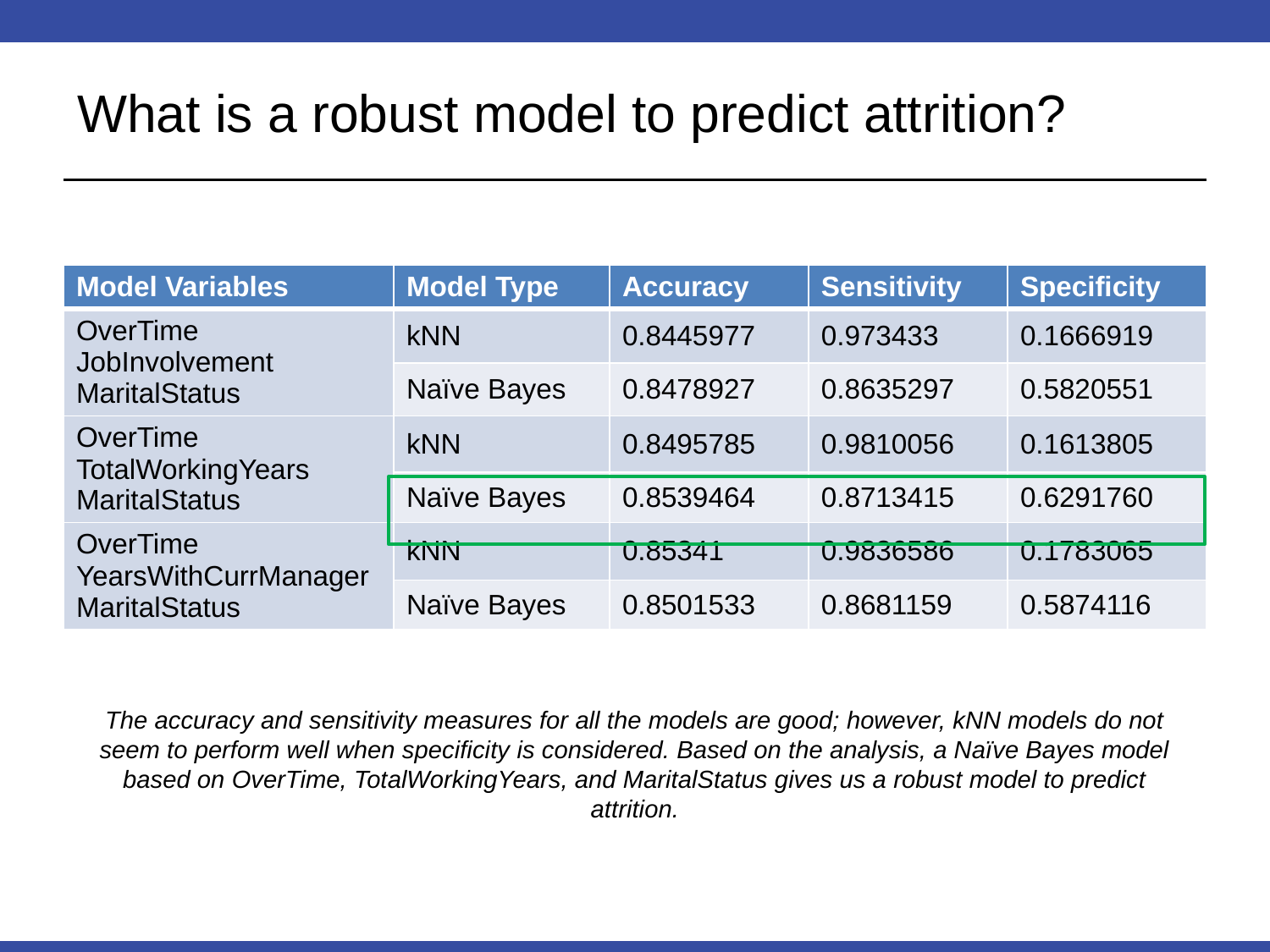

# What is a robust model to predict attrition?
| Model Variables | Model Type | Accuracy | Sensitivity | Specificity |
| --- | --- | --- | --- | --- |
| OverTime JobInvolvement MaritalStatus | kNN | 0.8445977 | 0.973433 | 0.1666919 |
|  | Naïve Bayes | 0.8478927 | 0.8635297 | 0.5820551 |
| OverTime TotalWorkingYears MaritalStatus | kNN | 0.8495785 | 0.9810056 | 0.1613805 |
|  | Naïve Bayes | 0.8539464 | 0.8713415 | 0.6291760 |
| OverTime YearsWithCurrManager MaritalStatus | kNN | 0.85341 | 0.9836586 | 0.1783065 |
|  | Naïve Bayes | 0.8501533 | 0.8681159 | 0.5874116 |

The accuracy and sensitivity measures for all the models are good; however, kNN models do not seem to perform well when specificity is considered. Based on the analysis, a Naïve Bayes model based on OverTime, TotalWorkingYears, and MaritalStatus gives us a robust model to predict attrition.